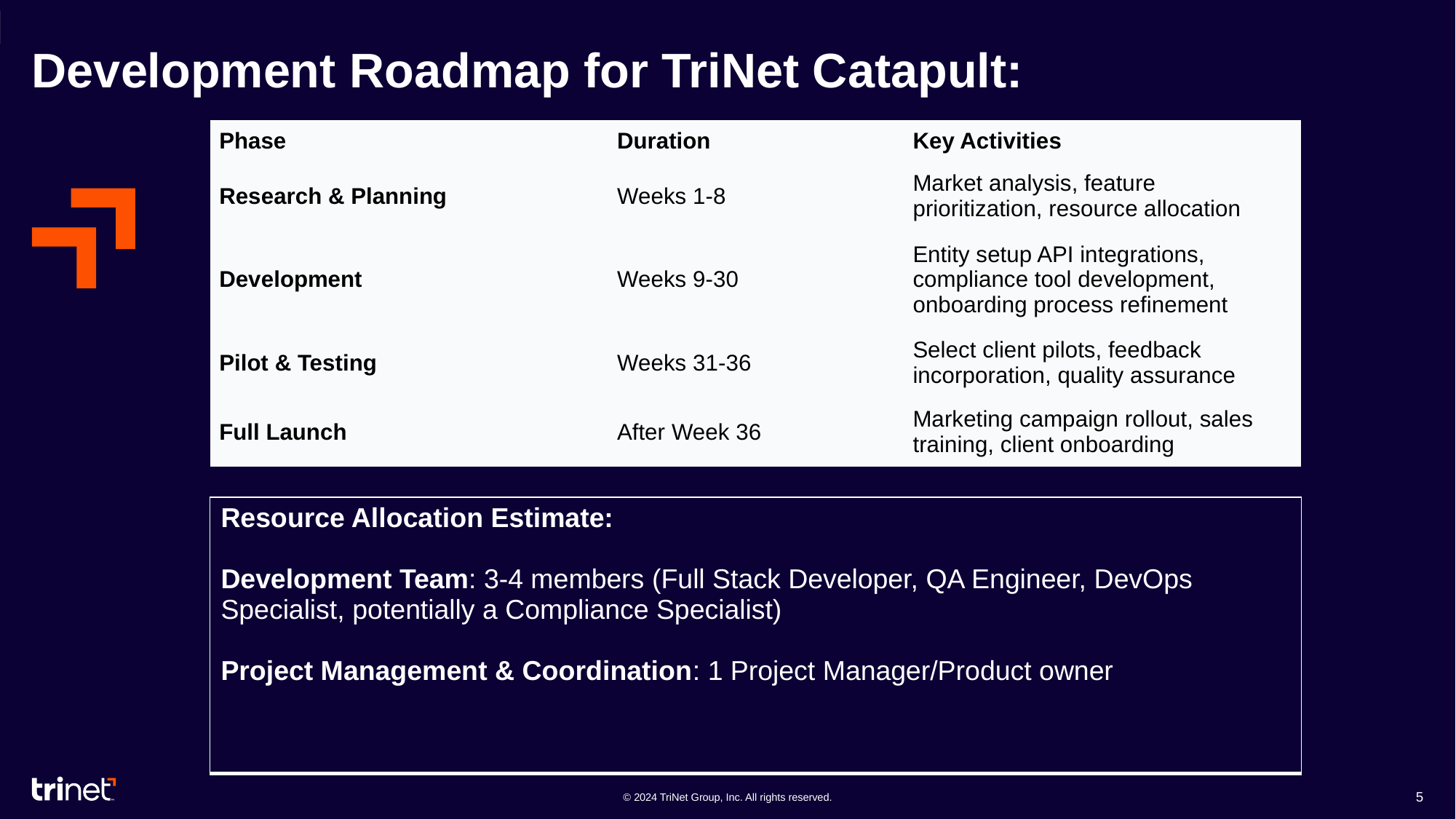

# Development Roadmap for TriNet Catapult:
| Phase | Duration | Key Activities |
| --- | --- | --- |
| Research & Planning | Weeks 1-8 | Market analysis, feature prioritization, resource allocation |
| Development | Weeks 9-30 | Entity setup API integrations, compliance tool development, onboarding process refinement |
| Pilot & Testing | Weeks 31-36 | Select client pilots, feedback incorporation, quality assurance |
| Full Launch | After Week 36 | Marketing campaign rollout, sales training, client onboarding |
| Resource Allocation Estimate: Development Team: 3-4 members (Full Stack Developer, QA Engineer, DevOps Specialist, potentially a Compliance Specialist) Project Management & Coordination: 1 Project Manager/Product owner |
| --- |

5